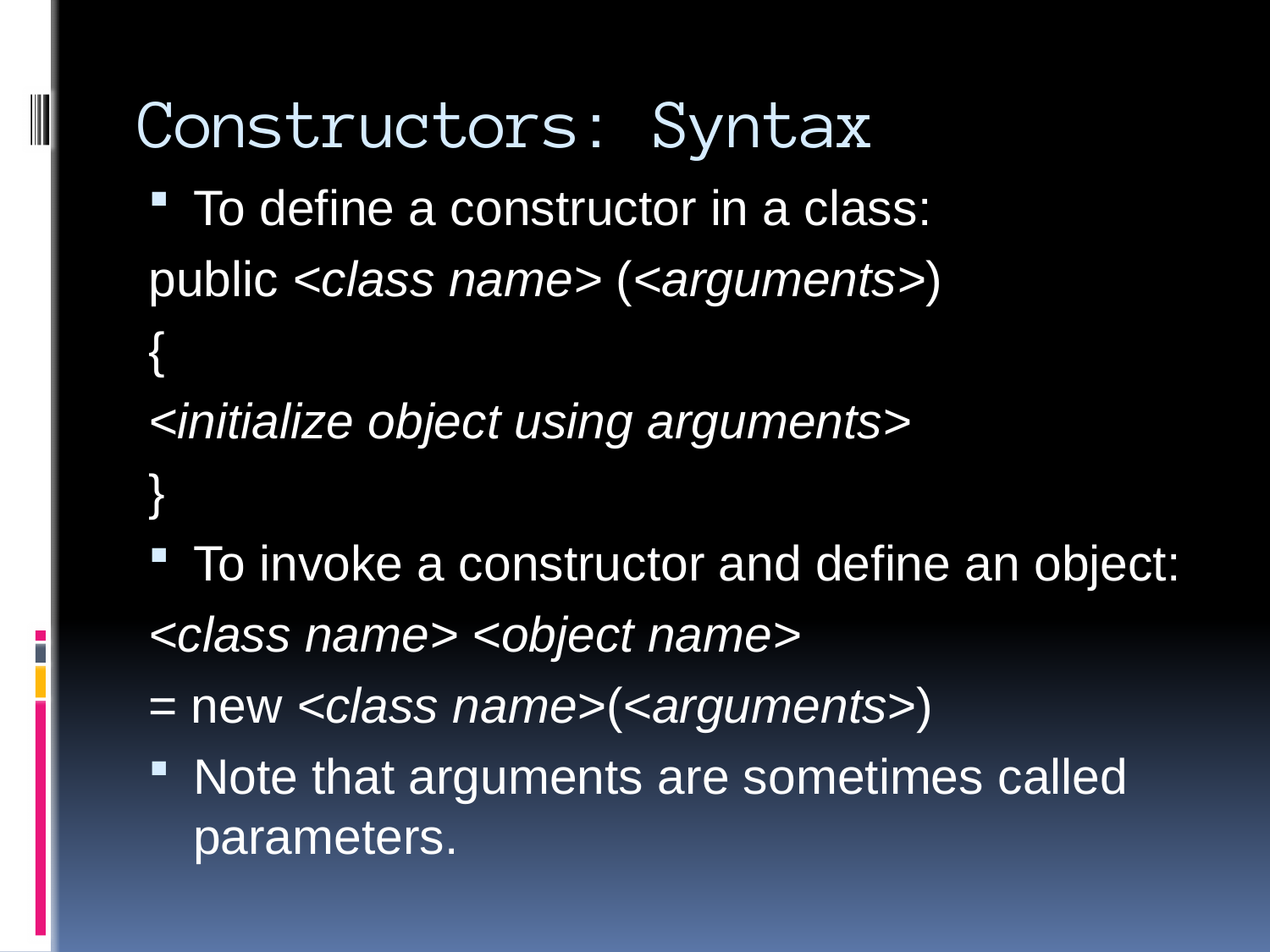

# Constructors: Syntax
To define a constructor in a class:
public <class name> (<arguments>)
{
	<initialize object using arguments>
}
To invoke a constructor and define an object:
<class name> <object name>
	= new <class name>(<arguments>)
Note that arguments are sometimes called parameters.